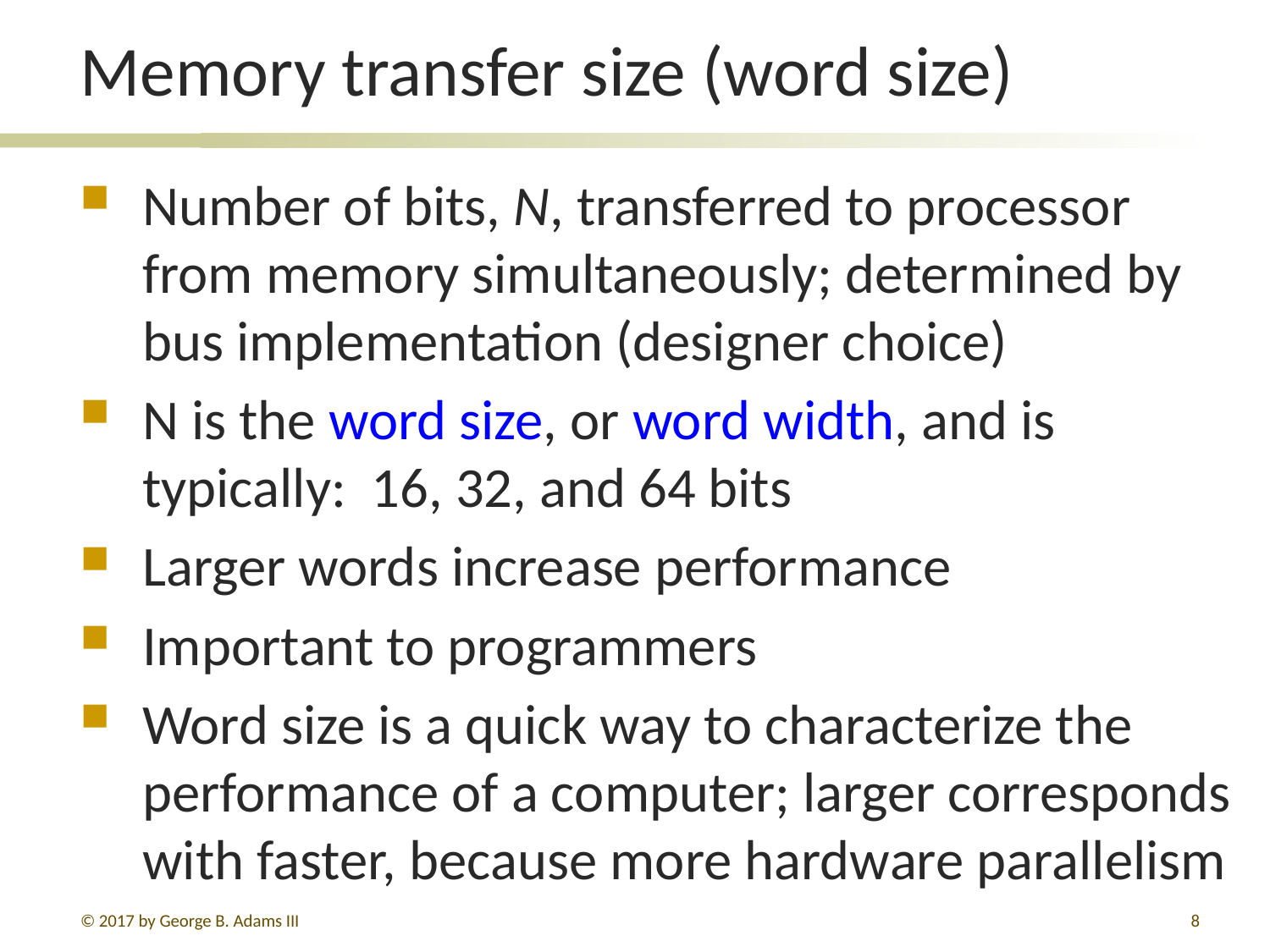

# Memory transfer size (word size)
Number of bits, N, transferred to processor from memory simultaneously; determined by bus implementation (designer choice)
N is the word size, or word width, and is typically:  16, 32, and 64 bits
Larger words increase performance
Important to programmers
Word size is a quick way to characterize the performance of a computer; larger corresponds with faster, because more hardware parallelism
© 2017 by George B. Adams III
8